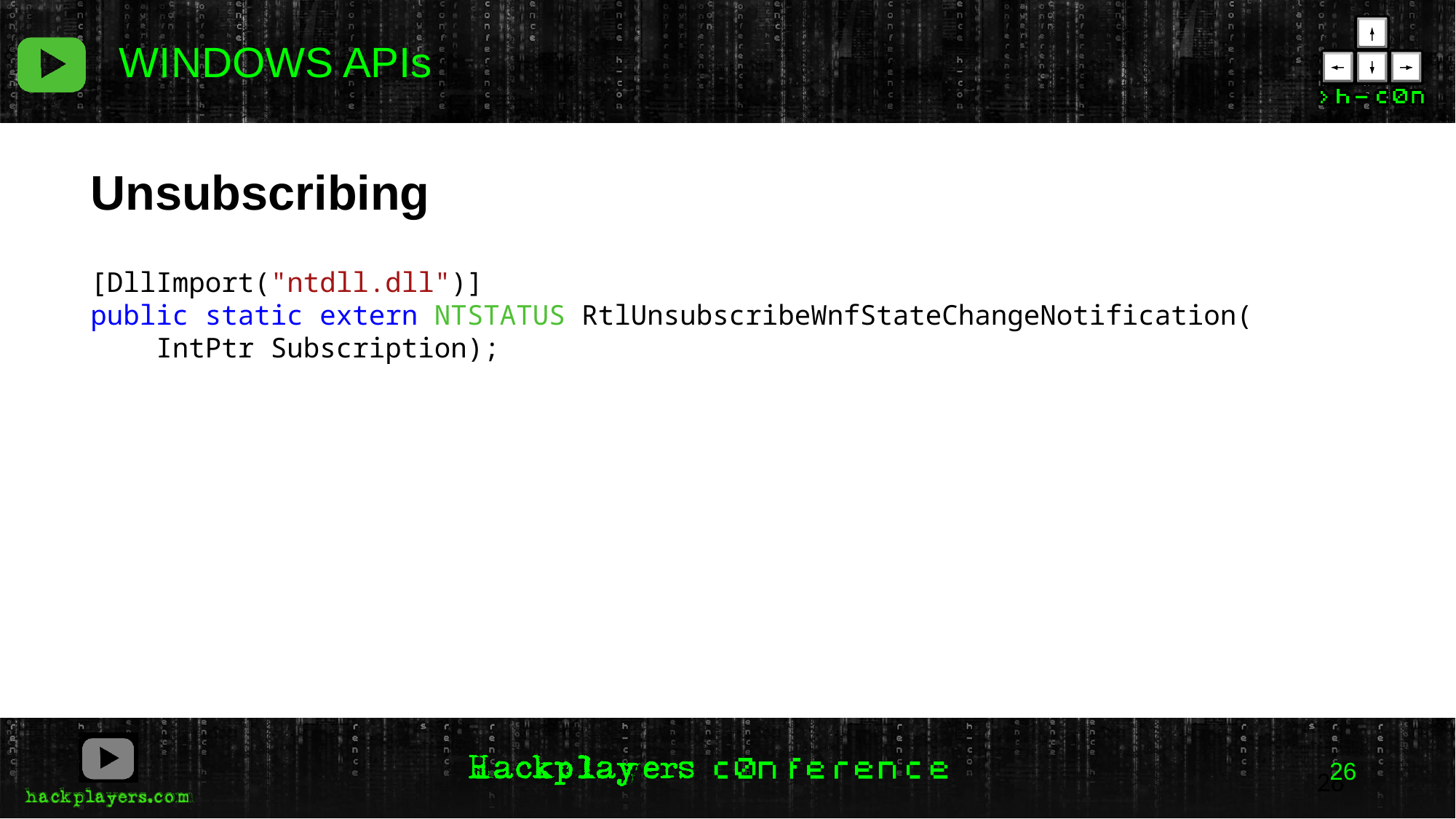

WINDOWS APIs

Unsubscribing

[DllImport("ntdll.dll")]
public static extern NTSTATUS RtlUnsubscribeWnfStateChangeNotification(
    IntPtr Subscription);

26
26